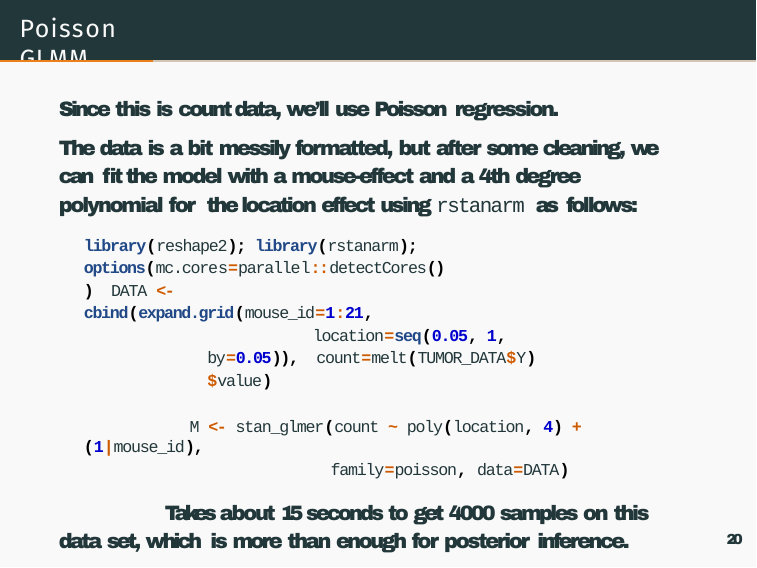

# Poisson GLMM

Since this is count data, we’ll use Poisson regression.
The data is a bit messily formatted, but after some cleaning, we can  ﬁt the model with a mouse-effect and a 4th degree polynomial for  the location effect using rstanarm as follows:
library(reshape2); library(rstanarm);  options(mc.cores=parallel::detectCores())  DATA <- cbind(expand.grid(mouse_id=1:21,
location=seq(0.05, 1, by=0.05)),  count=melt(TUMOR_DATA$Y)$value)

M <- stan_glmer(count ~ poly(location, 4) + (1|mouse_id),
family=poisson, data=DATA)
Takes about 15 seconds to get 4000 samples on this data set, which  is more than enough for posterior inference.
20